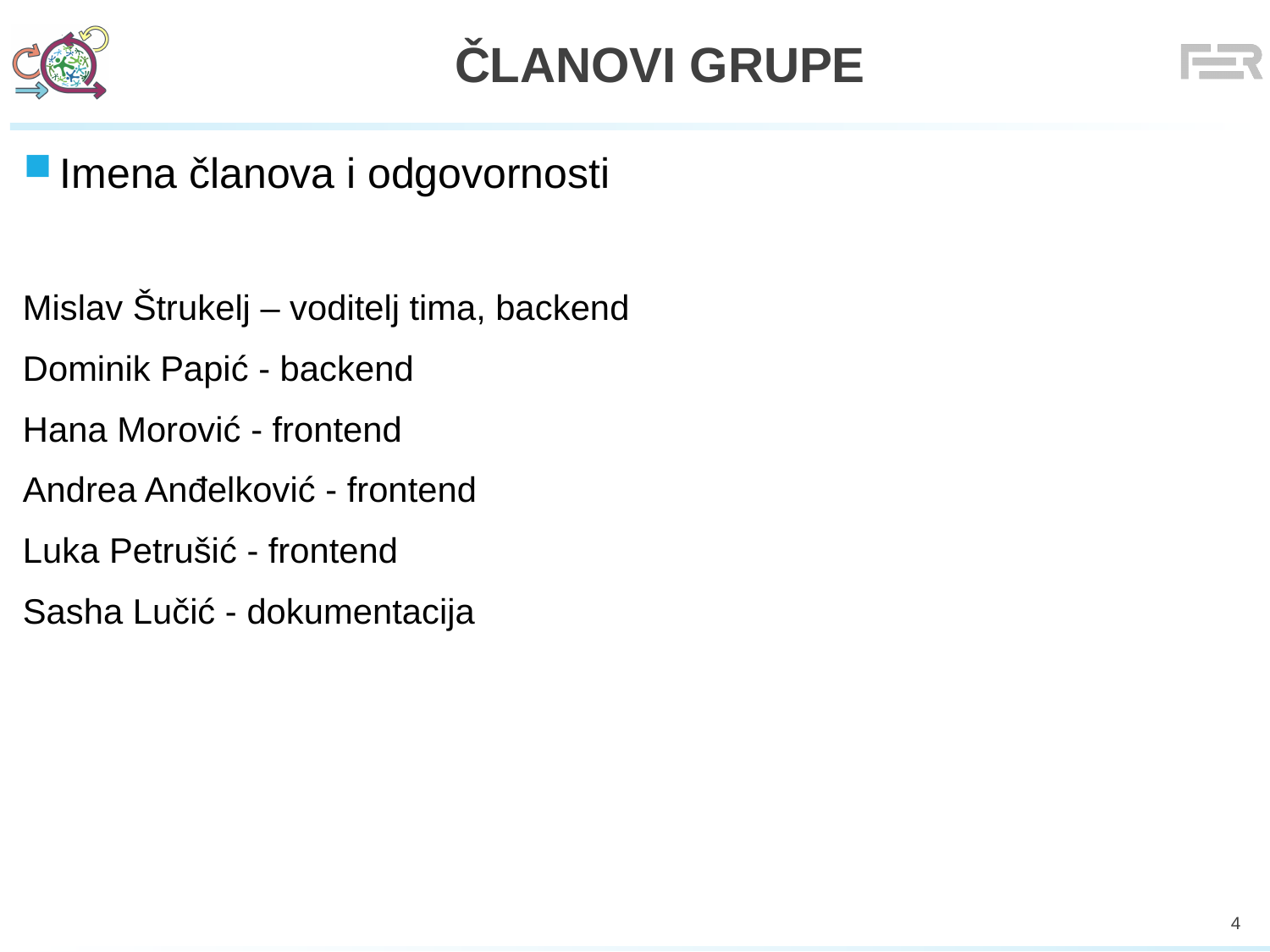

# Članovi grupe
Imena članova i odgovornosti

Mislav Štrukelj – voditelj tima, backend
Dominik Papić - backend
Hana Morović - frontend
Andrea Anđelković - frontend
Luka Petrušić - frontend
Sasha Lučić - dokumentacija
4